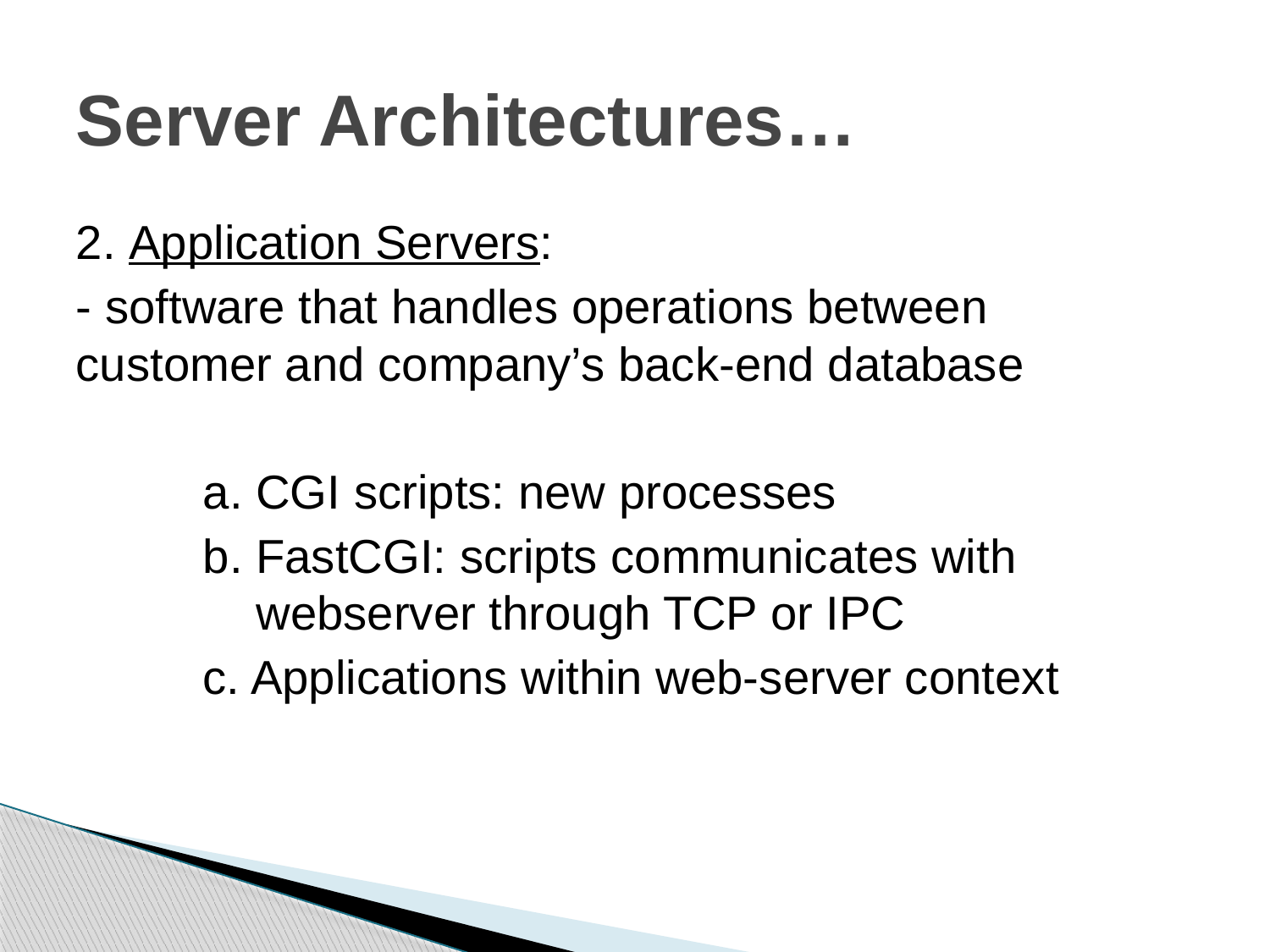

# Server Architectures…
2. Application Servers:
- software that handles operations between customer and company’s back-end database

	a. CGI scripts: new processes
	b. FastCGI: scripts communicates with 		    webserver through TCP or IPC
	c. Applications within web-server context